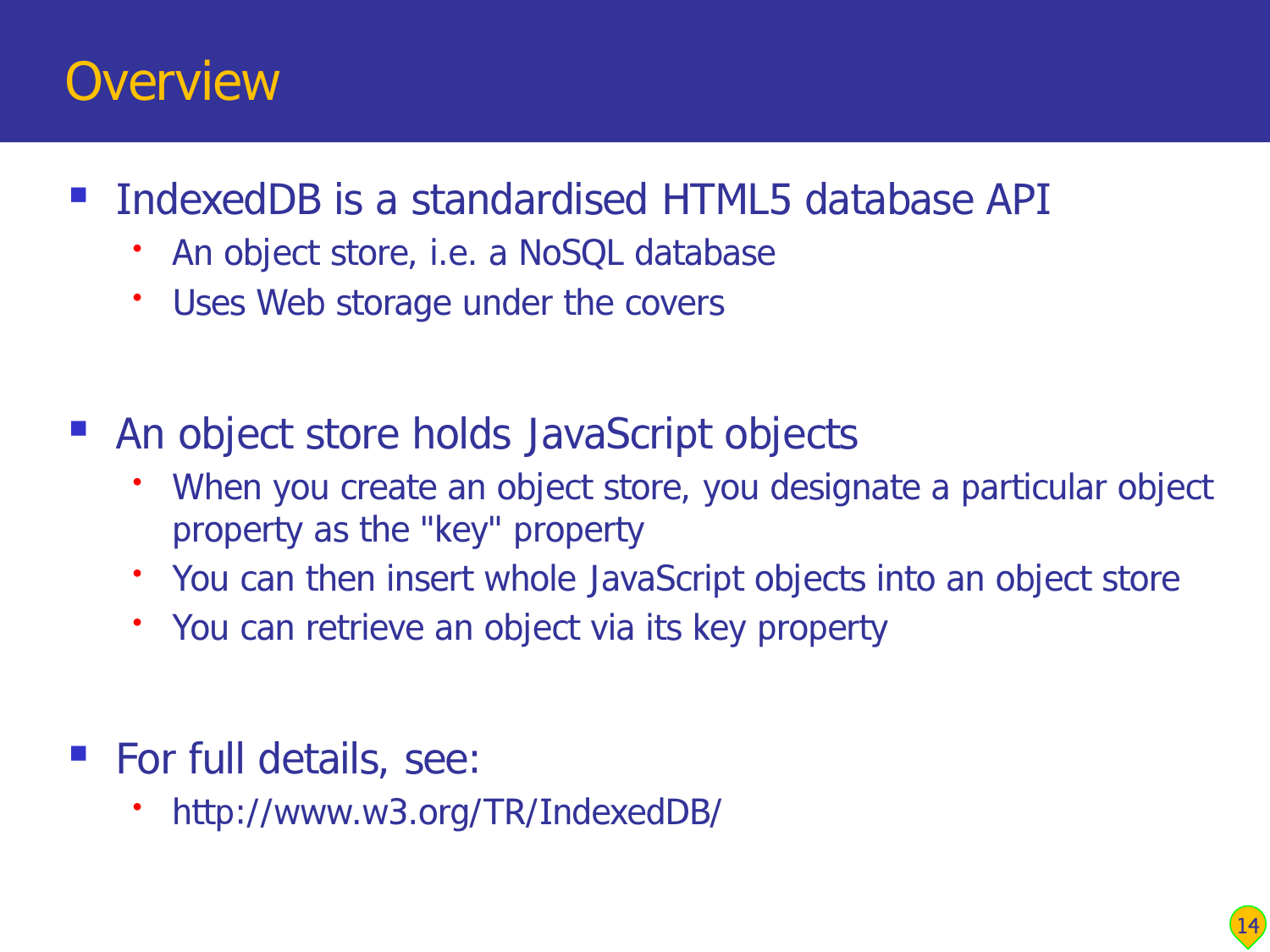

# Overview
IndexedDB is a standardised HTML5 database API
An object store, i.e. a NoSQL database
Uses Web storage under the covers

An object store holds JavaScript objects
When you create an object store, you designate a particular object property as the "key" property
You can then insert whole JavaScript objects into an object store
You can retrieve an object via its key property

For full details, see:
http://www.w3.org/TR/IndexedDB/
14